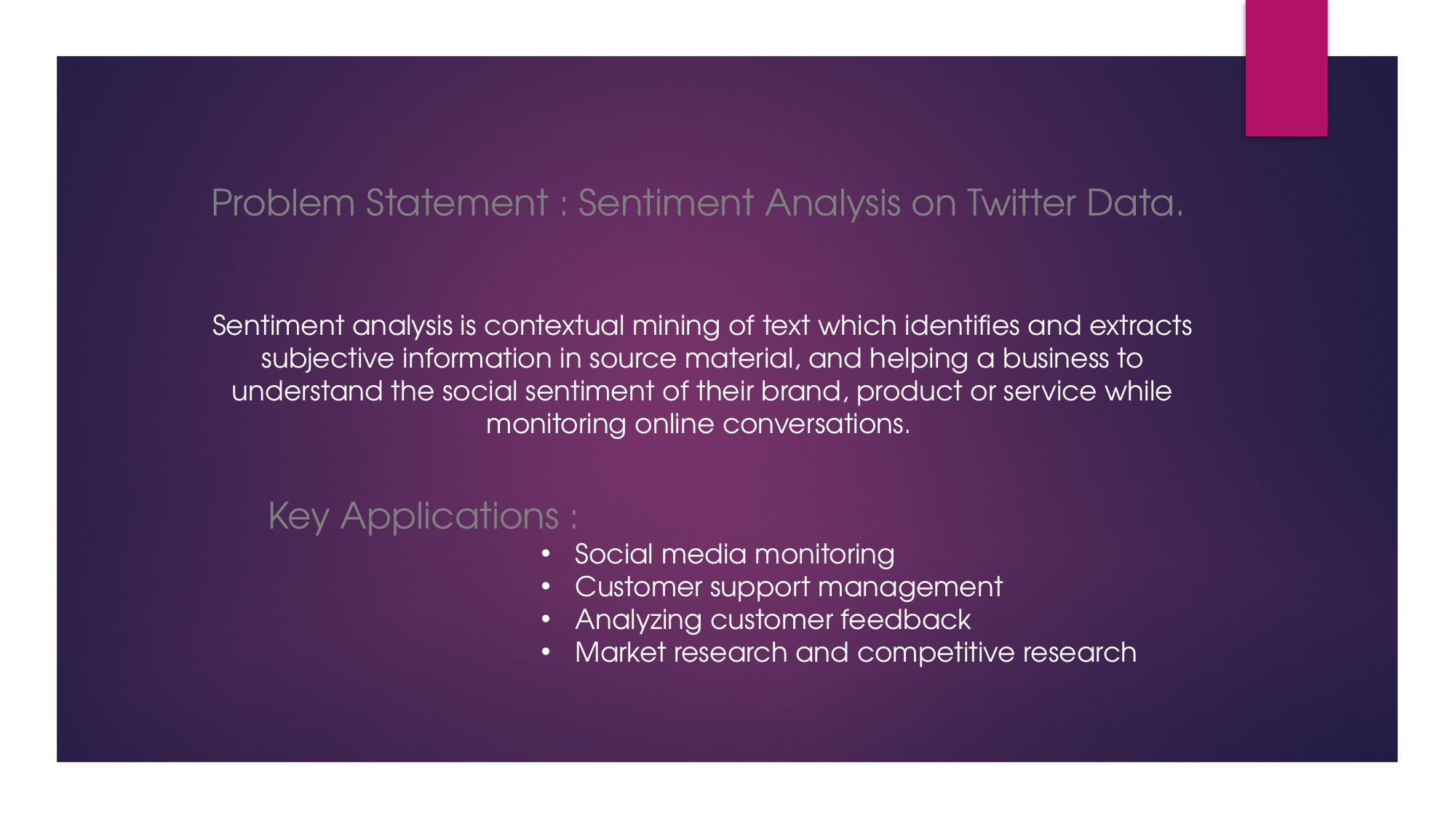

# Problem Statement : Sentiment Analysis on Twitter Data.
Sentiment analysis is contextual mining of text which identifies and extracts subjective information in source material, and helping a business to understand the social sentiment of their brand, product or service while monitoring online conversations.
Key Applications :
Social media monitoring
Customer support management
Analyzing customer feedback
Market research and competitive research